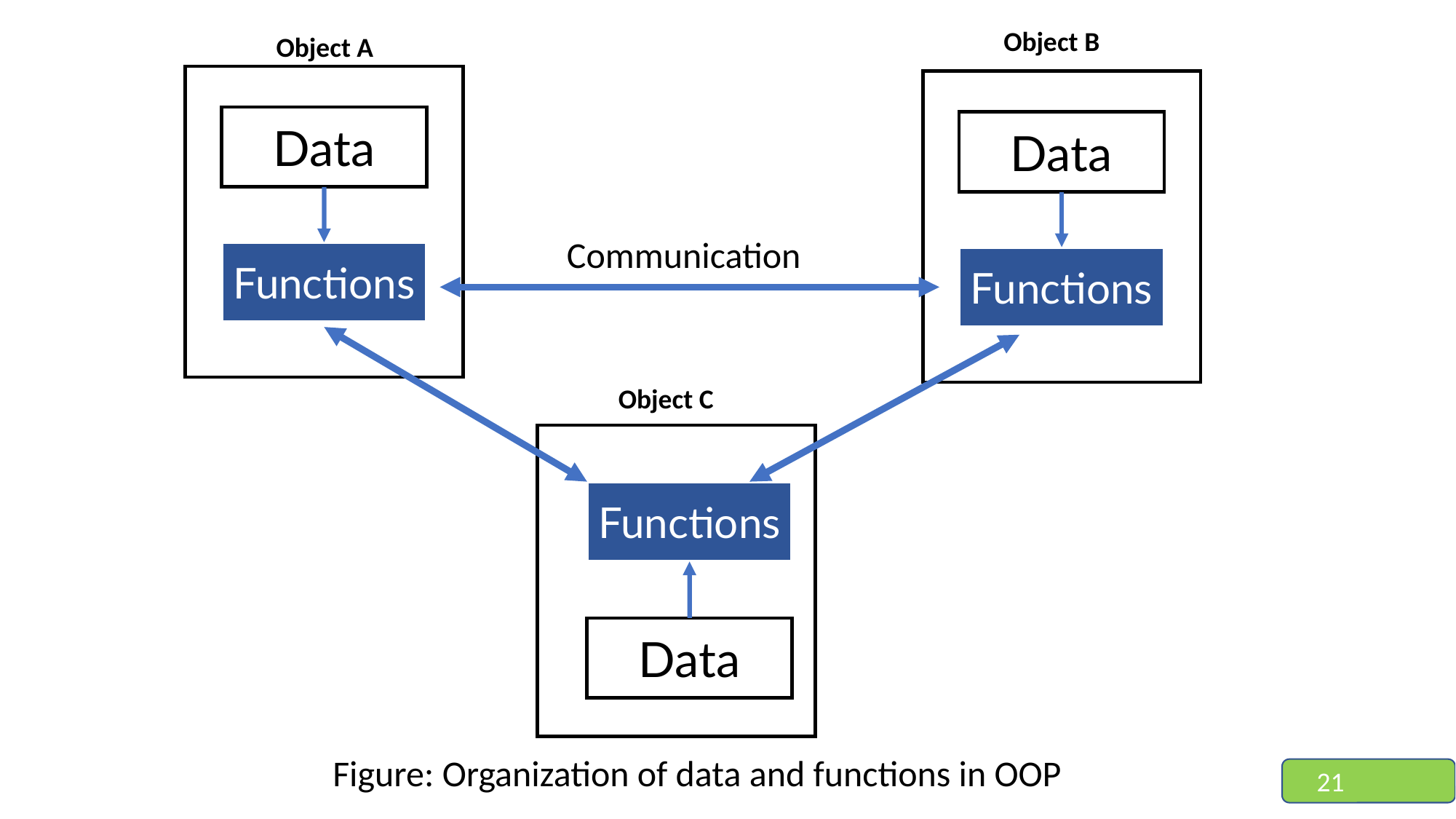

Object B
Object A

Data
Data
Communication
Functions
Functions
Object C

Functions
Data
Figure: Organization of data and functions in OOP
21